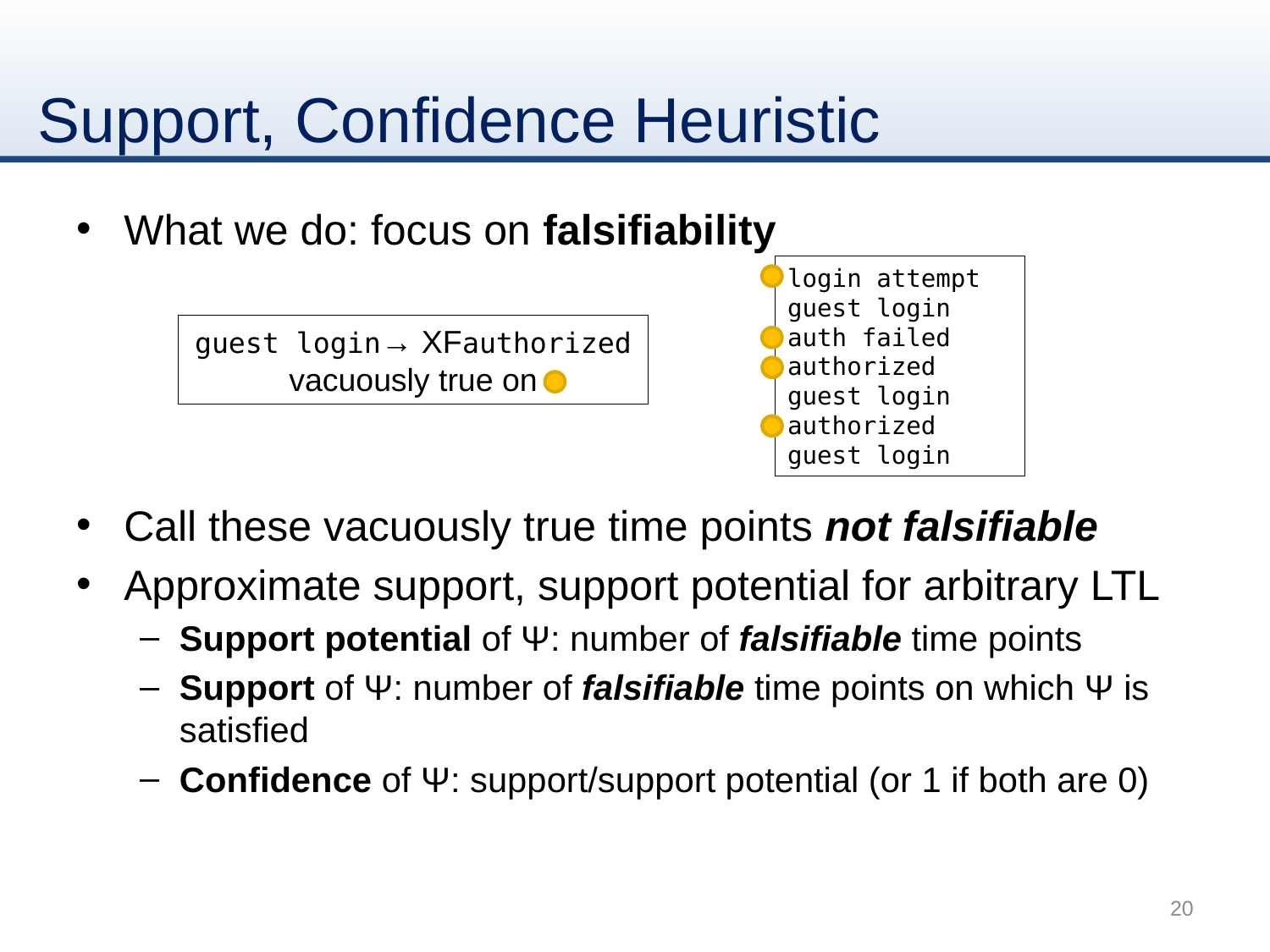

# Support, Confidence Heuristic

What we do: focus on falsifiability

Call these vacuously true time points not falsifiable
Approximate support, support potential for arbitrary LTL
Support potential of Ψ: number of falsifiable time points
Support of Ψ: number of falsifiable time points on which Ψ is satisfied
Confidence of Ψ: support/support potential (or 1 if both are 0)

login attempt
guest login
auth failed
authorized
guest login
authorized
guest login

guest login→ XFauthorized
vacuously true on

20